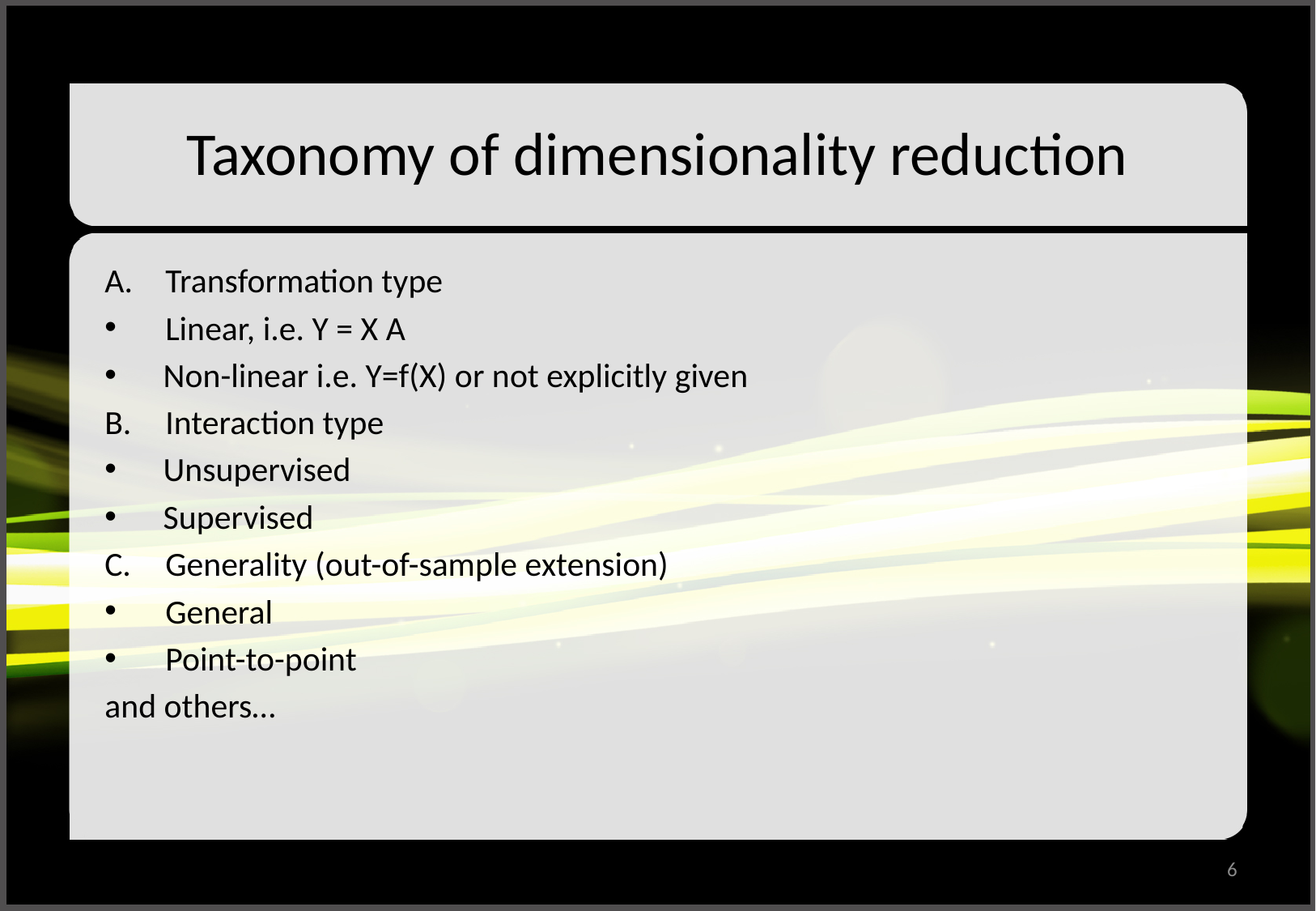

# Taxonomy of dimensionality reduction
Transformation type
Linear, i.e. Y = X A
Non-linear i.e. Y=f(X) or not explicitly given
Interaction type
Unsupervised
Supervised
Generality (out-of-sample extension)
General
Point-to-point
and others…
6